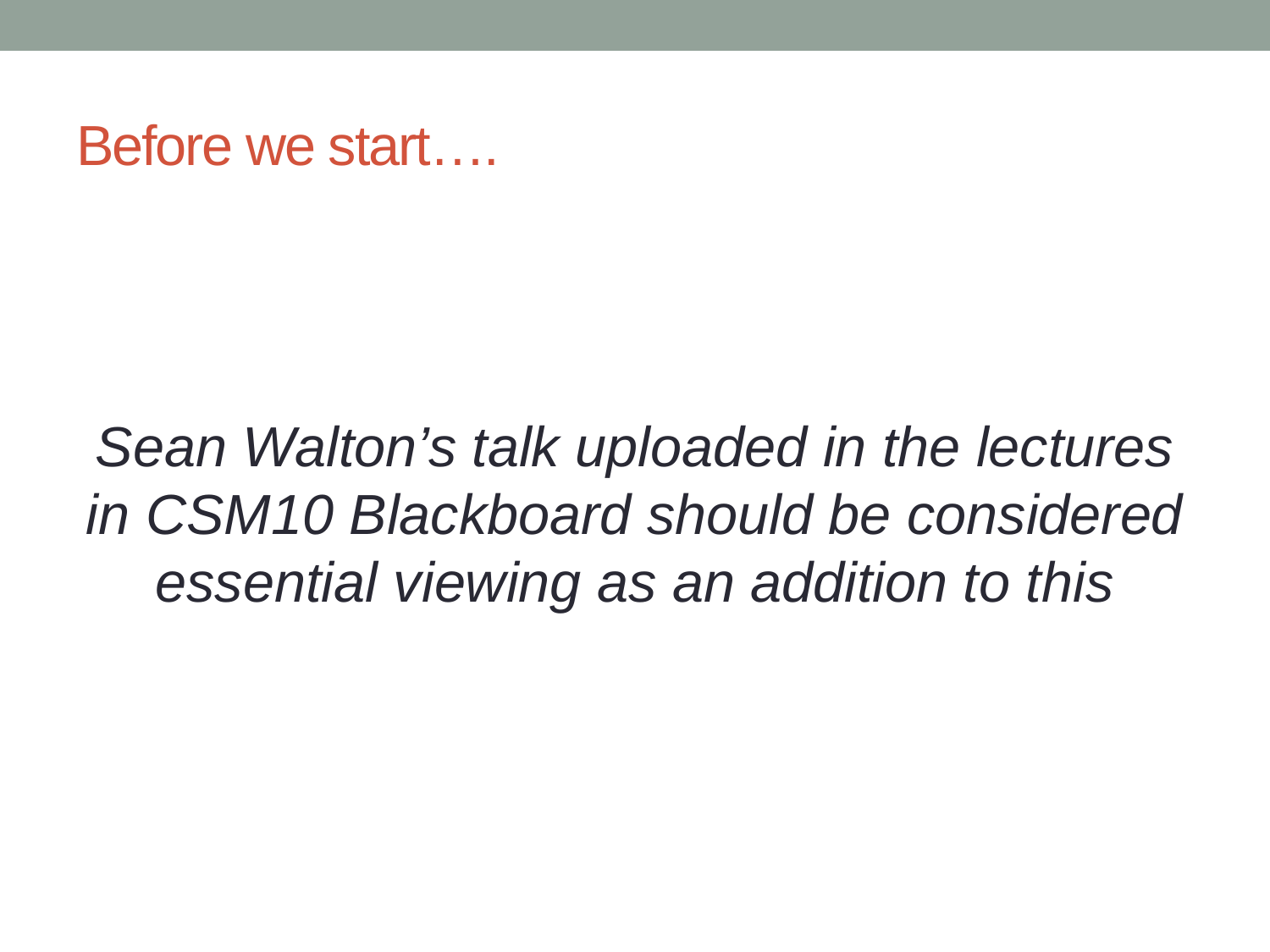

# Before we start….

Sean Walton’s talk uploaded in the lectures in CSM10 Blackboard should be considered essential viewing as an addition to this